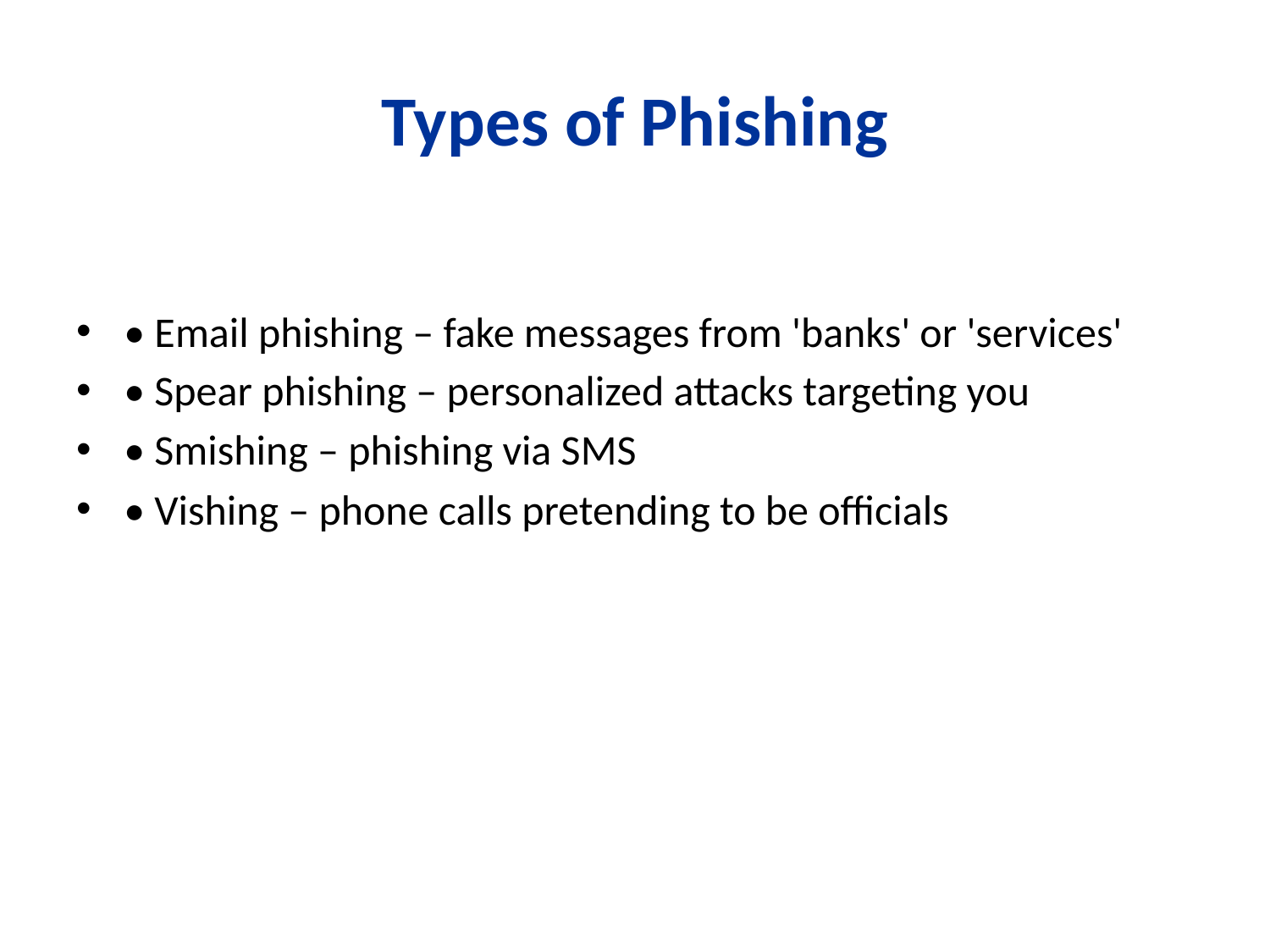

# Types of Phishing

• Email phishing – fake messages from 'banks' or 'services'
• Spear phishing – personalized attacks targeting you
• Smishing – phishing via SMS
• Vishing – phone calls pretending to be officials